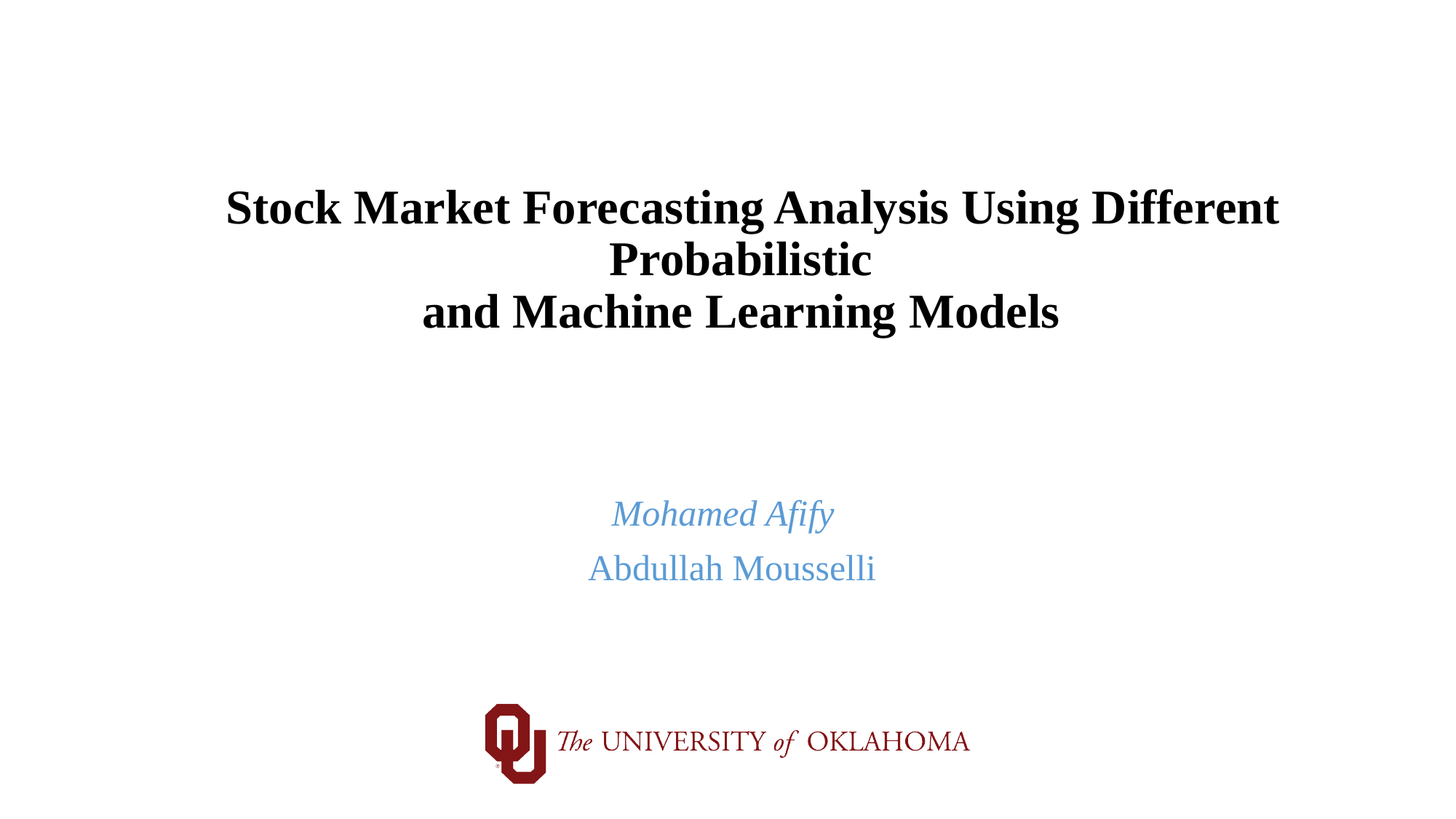

# Stock Market Forecasting Analysis Using Different Probabilistic and Machine Learning Models

Mohamed Afify
  Abdullah Mousselli